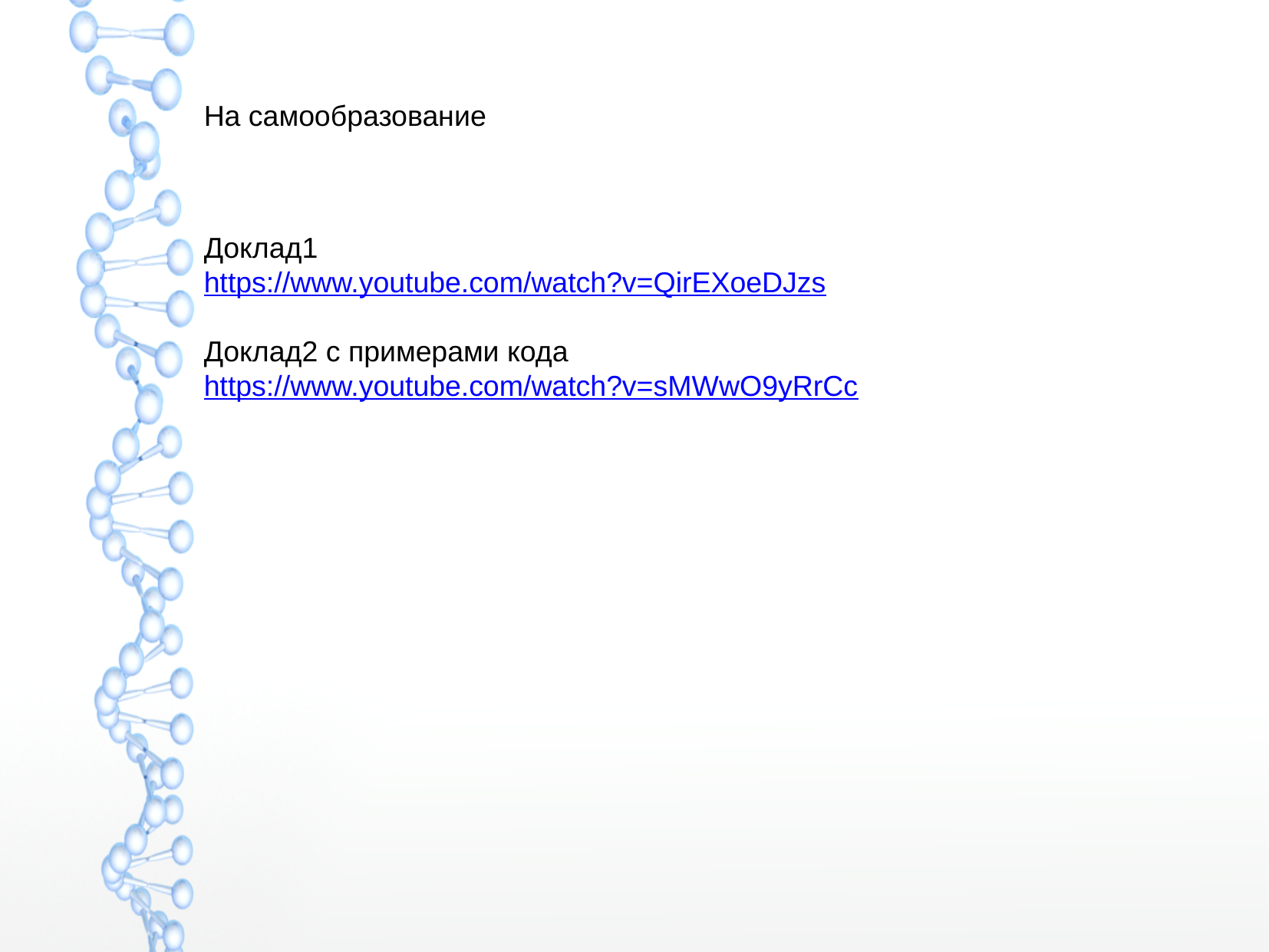

# На самообразование
Доклад1
https://www.youtube.com/watch?v=QirEXoeDJzs

Доклад2 с примерами кода
https://www.youtube.com/watch?v=sMWwO9yRrCc